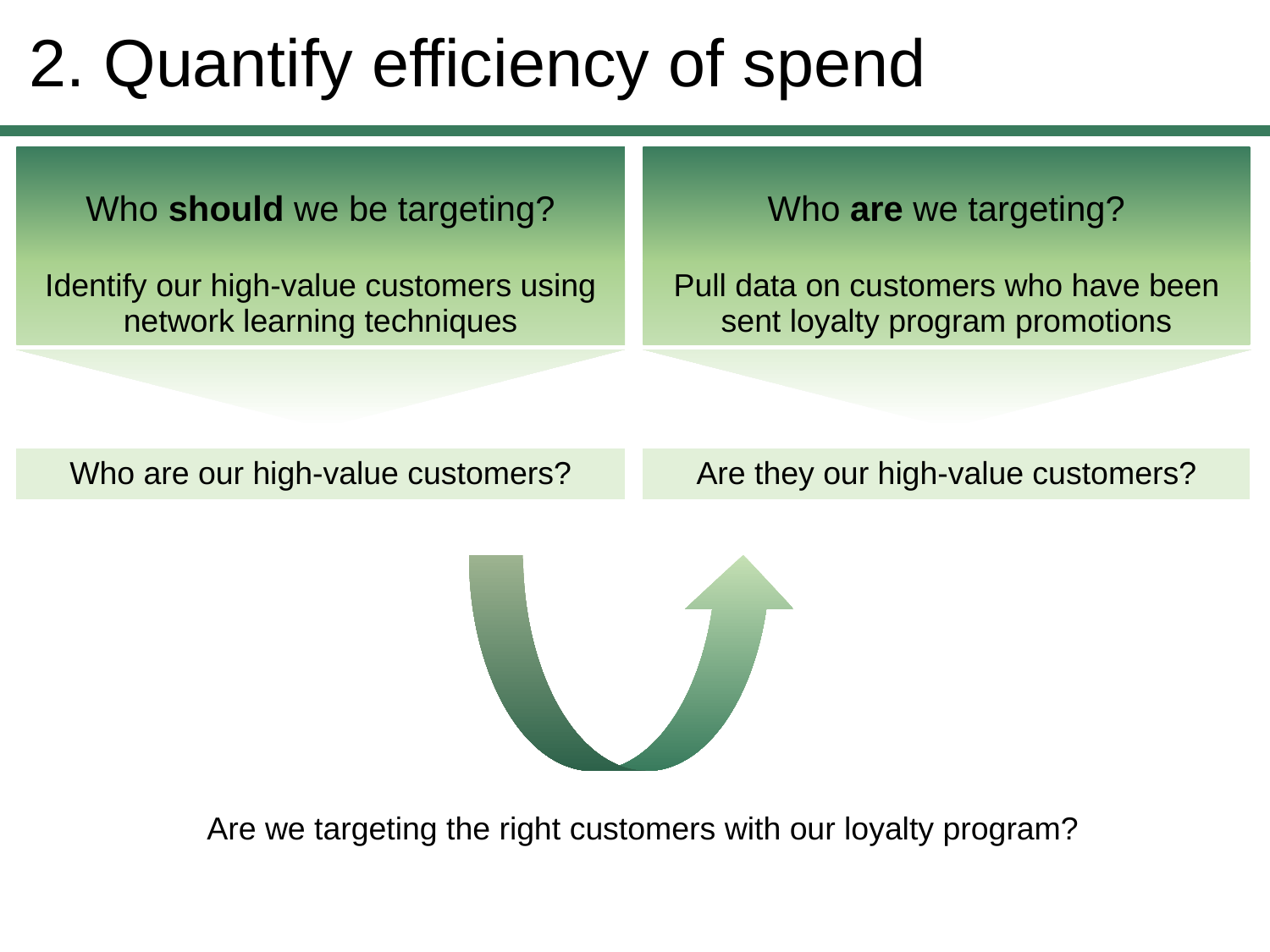

# 2. Quantify efficiency of spend
Who should we be targeting?
Who are we targeting?
| Identify our high-value customers using network learning techniques |
| --- |
|  |
|  |
| Who are our high-value customers? |
| Pull data on customers who have been sent loyalty program promotions |
| --- |
|  |
|  |
| Are they our high-value customers? |

Are we targeting the right customers with our loyalty program?